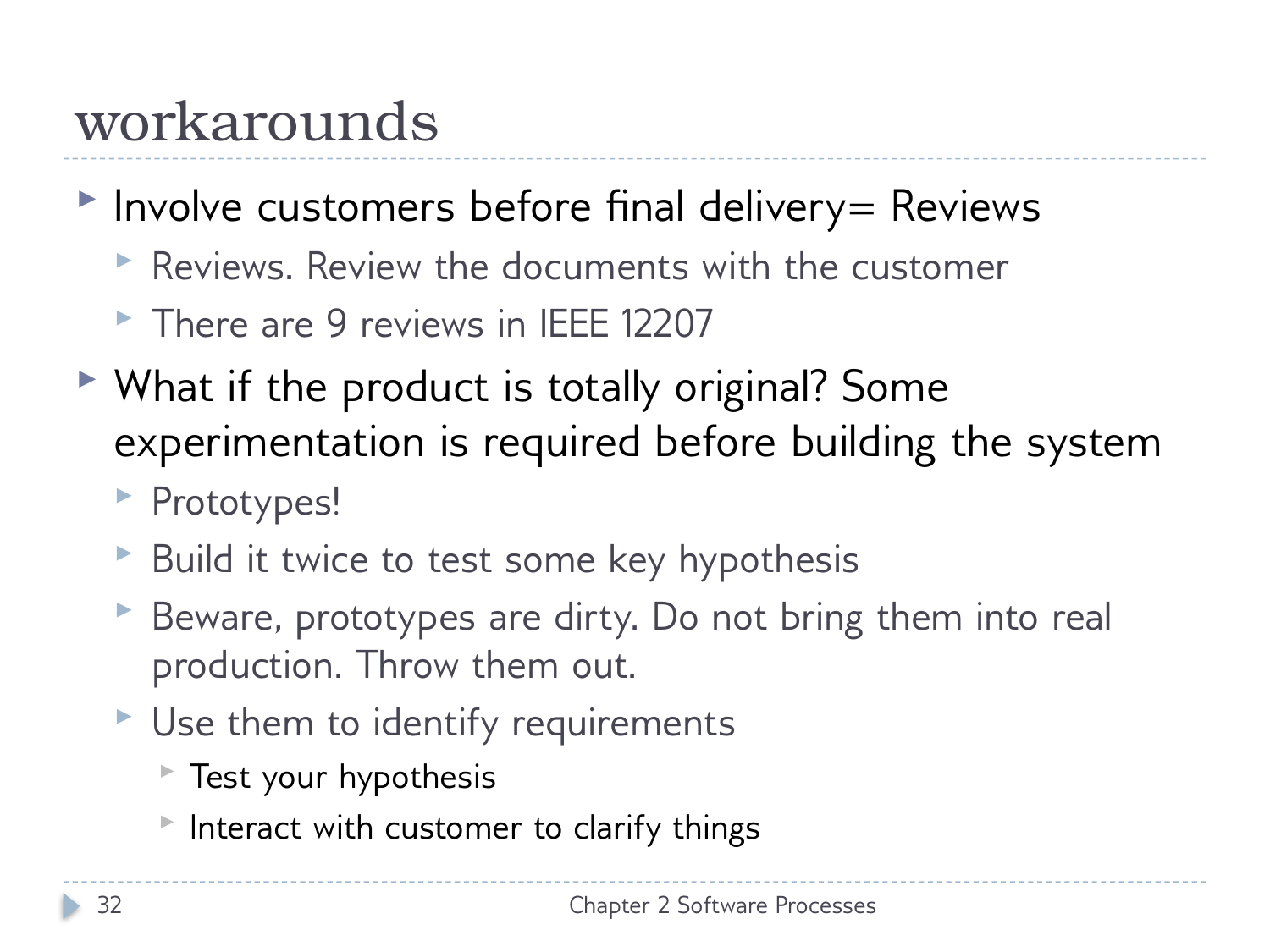

# workarounds
Involve customers before final delivery= Reviews
Reviews. Review the documents with the customer
There are 9 reviews in IEEE 12207
What if the product is totally original? Some experimentation is required before building the system
Prototypes!
Build it twice to test some key hypothesis
Beware, prototypes are dirty. Do not bring them into real production. Throw them out.
Use them to identify requirements
Test your hypothesis
Interact with customer to clarify things

32
Chapter 2 Software Processes